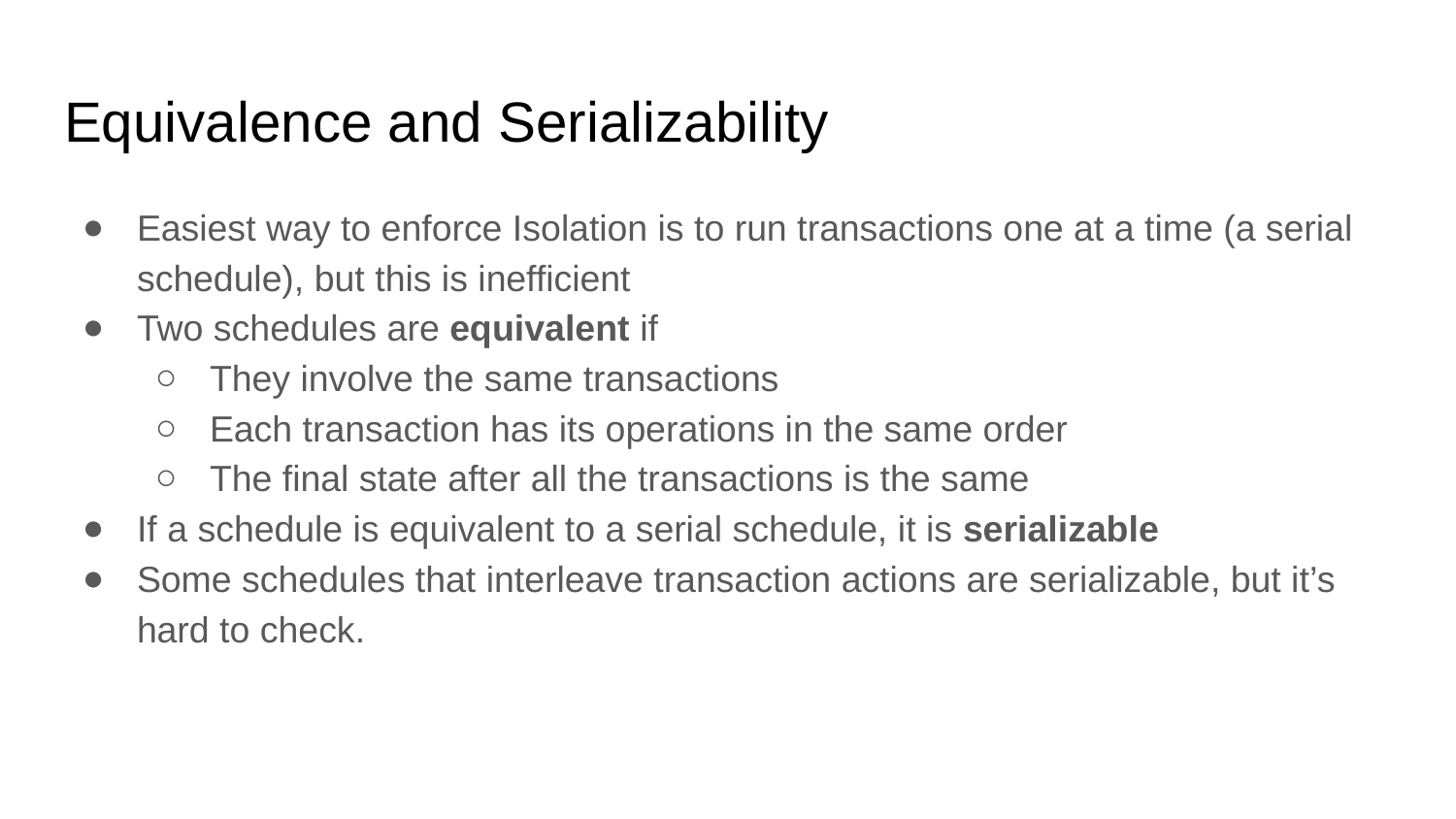

# Equivalence and Serializability
Easiest way to enforce Isolation is to run transactions one at a time (a serial schedule), but this is inefficient
Two schedules are equivalent if
They involve the same transactions
Each transaction has its operations in the same order
The final state after all the transactions is the same
If a schedule is equivalent to a serial schedule, it is serializable
Some schedules that interleave transaction actions are serializable, but it’s hard to check.